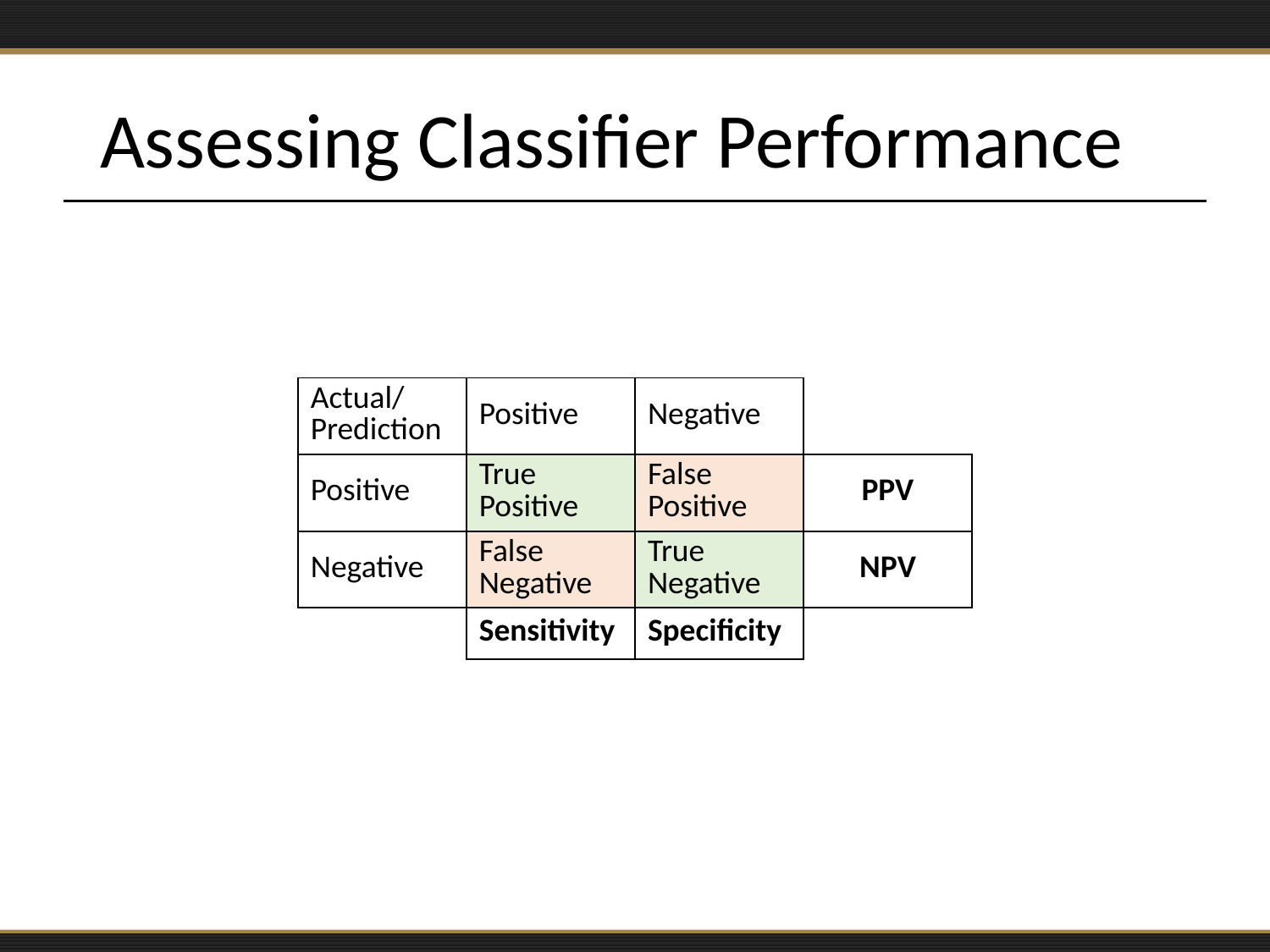

# Assessing Classifier Performance
| Actual/ Prediction | Positive | Negative |  |
| --- | --- | --- | --- |
| Positive | True Positive | False Positive | PPV |
| Negative | False Negative | True Negative | NPV |
|  | Sensitivity | Specificity |  |